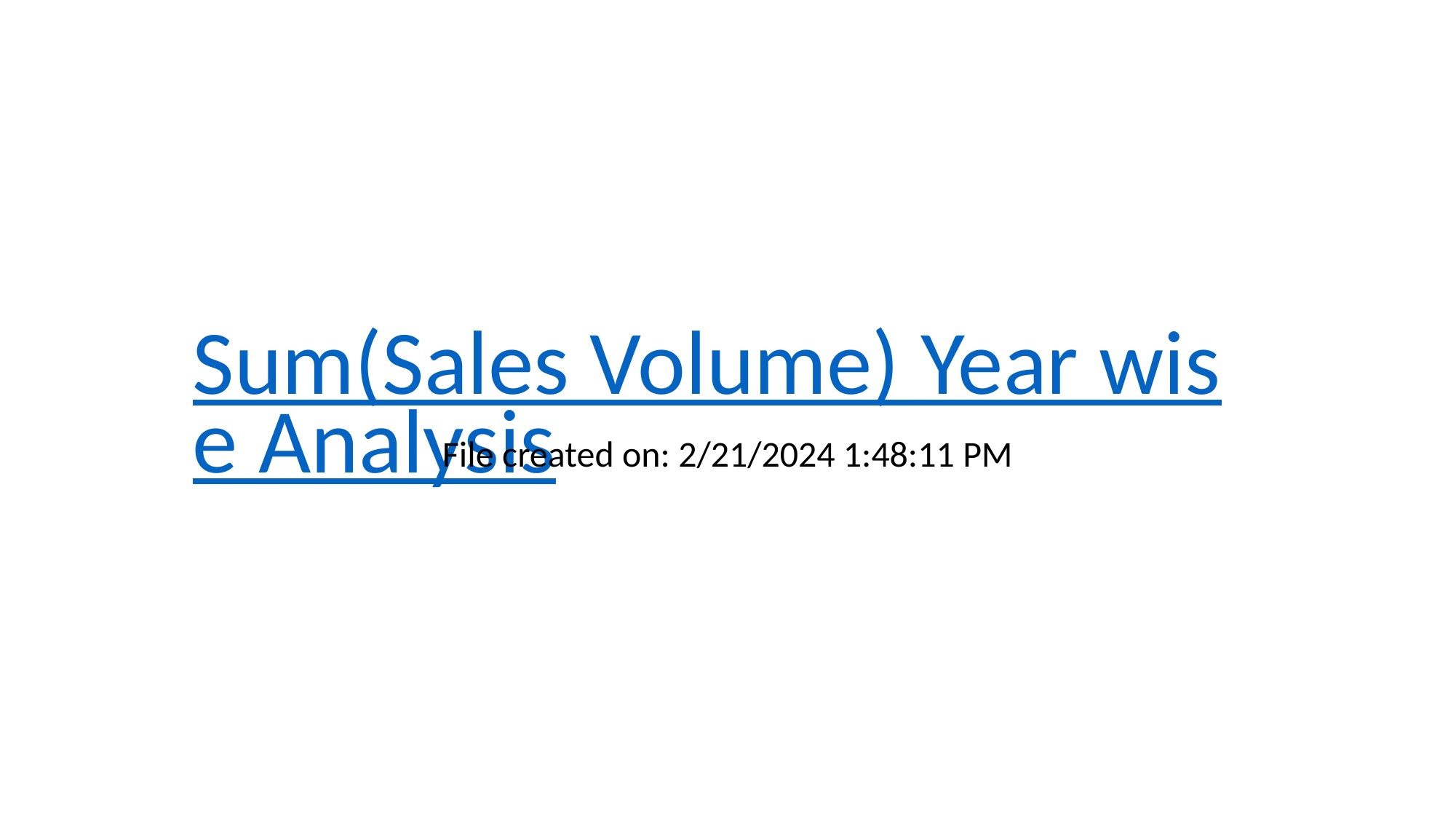

# Sum(Sales Volume) Year wise Analysis
File created on: 2/21/2024 1:48:11 PM